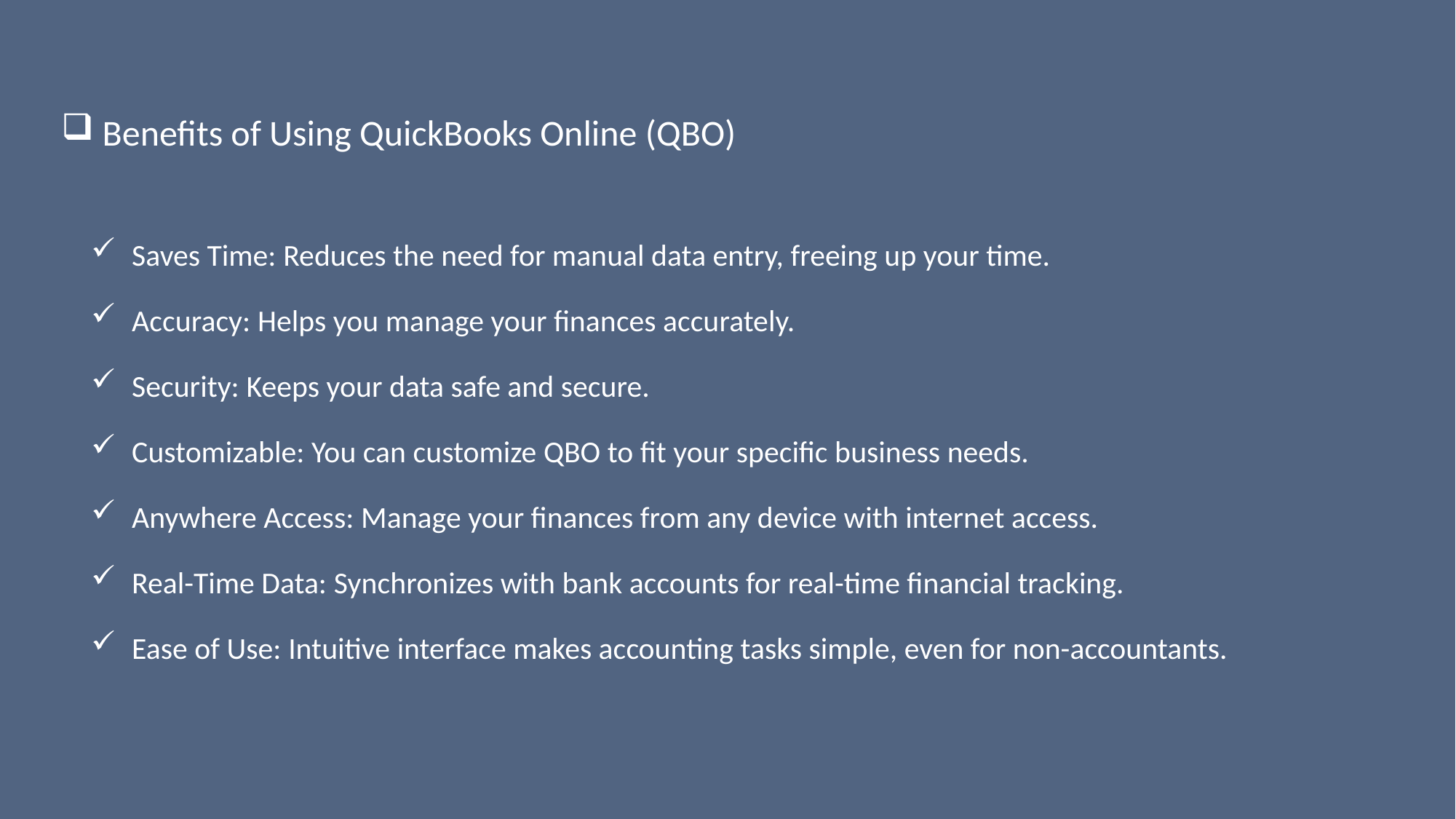

Benefits of Using QuickBooks Online (QBO)

Saves Time: Reduces the need for manual data entry, freeing up your time.

Accuracy: Helps you manage your finances accurately.

Security: Keeps your data safe and secure.

Customizable: You can customize QBO to fit your specific business needs.

Anywhere Access: Manage your finances from any device with internet access.

Real-Time Data: Synchronizes with bank accounts for real-time financial tracking.

Ease of Use: Intuitive interface makes accounting tasks simple, even for non-accountants.